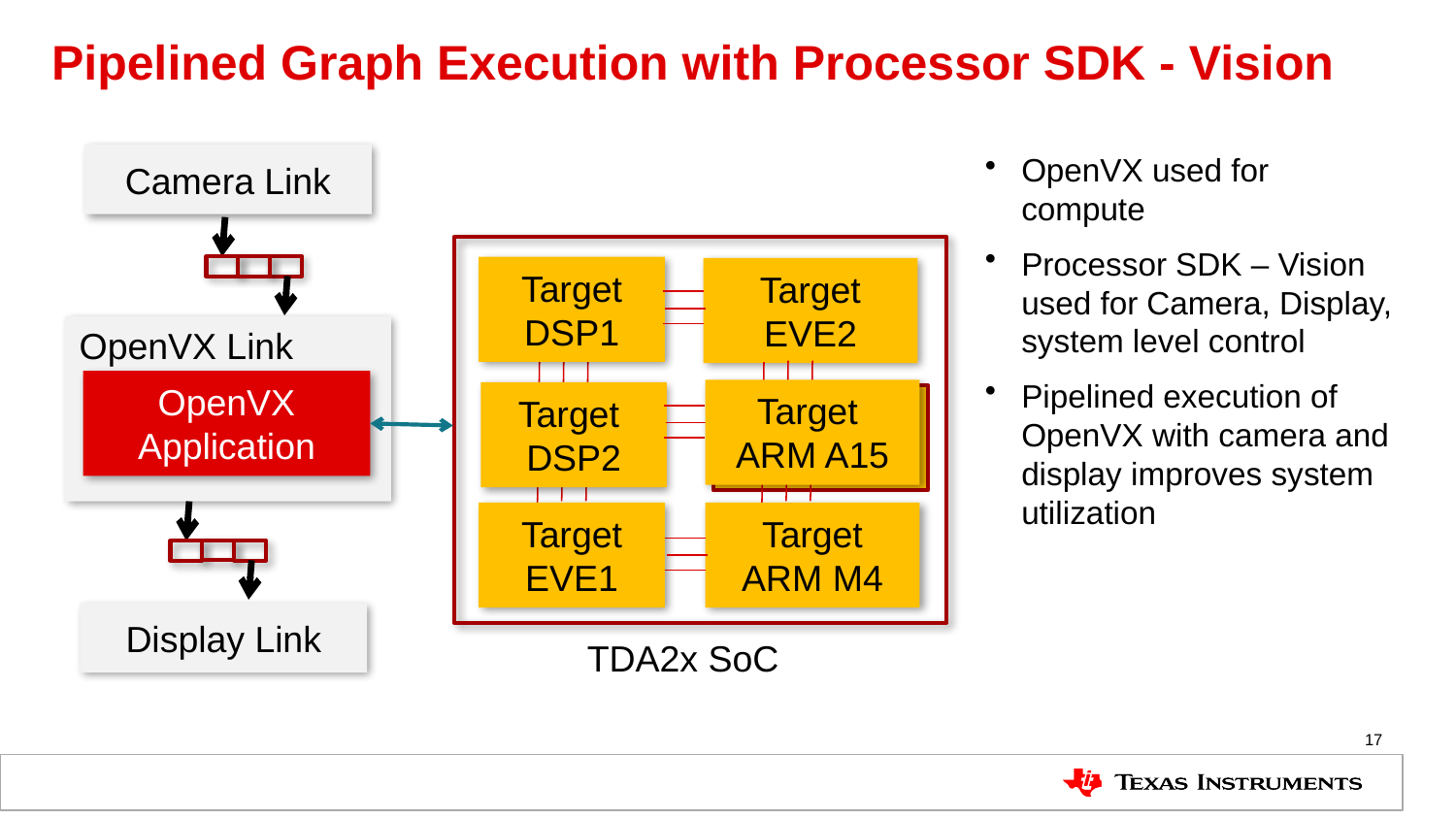

# Pipelined Graph Execution with Processor SDK - Vision
OpenVX used for compute
Processor SDK – Vision used for Camera, Display, system level control
Pipelined execution of OpenVX with camera and display improves system utilization
Camera Link

Target DSP1
Target EVE2
OpenVX Link
OpenVX Application
Target
ARM A15
Target
DSP2
Target
A15
Target EVE1
Target ARM M4

Display Link
TDA2x SoC

17